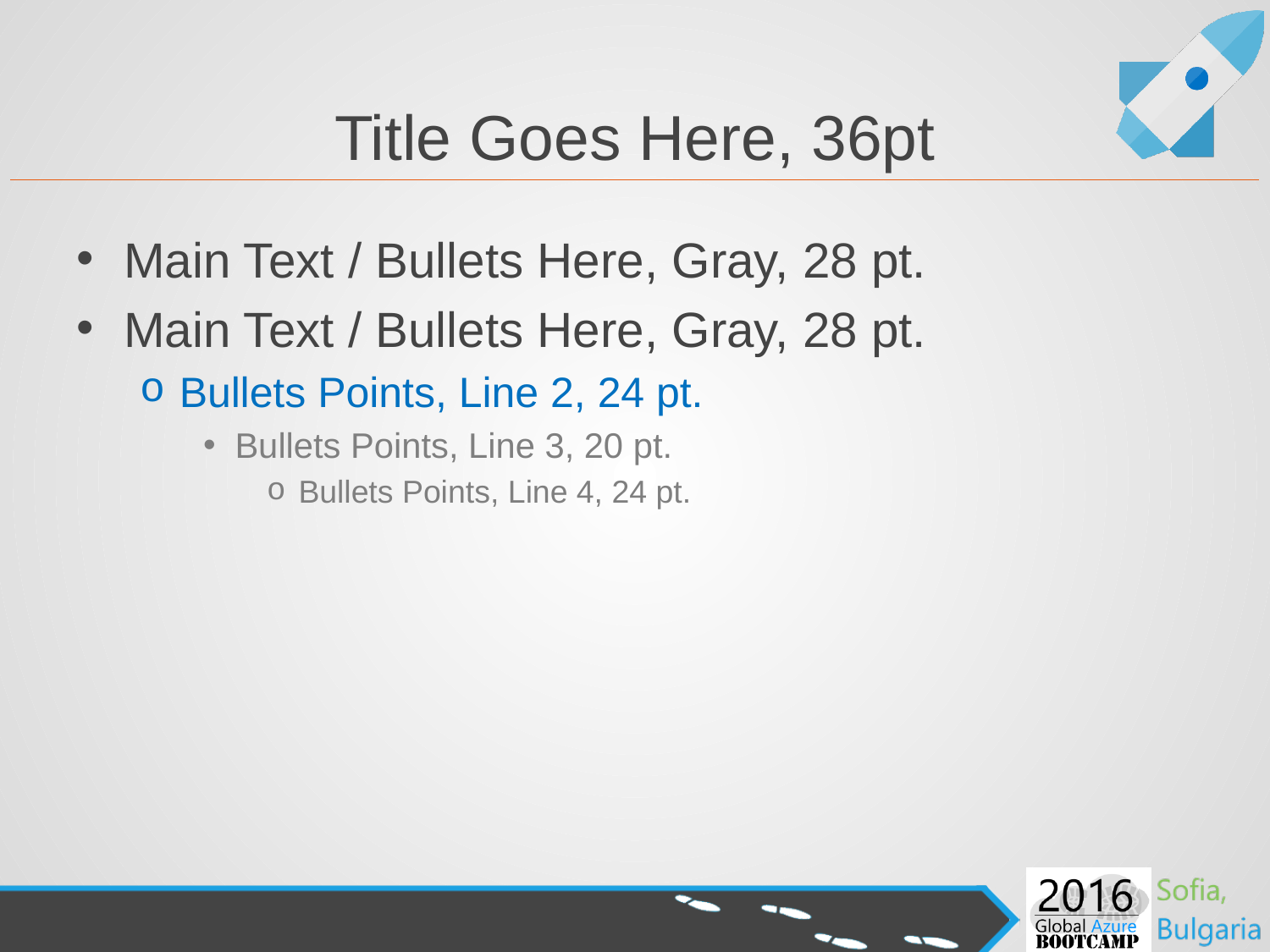

# Title Goes Here, 36pt
Main Text / Bullets Here, Gray, 28 pt.
Main Text / Bullets Here, Gray, 28 pt.
Bullets Points, Line 2, 24 pt.
Bullets Points, Line 3, 20 pt.
Bullets Points, Line 4, 24 pt.